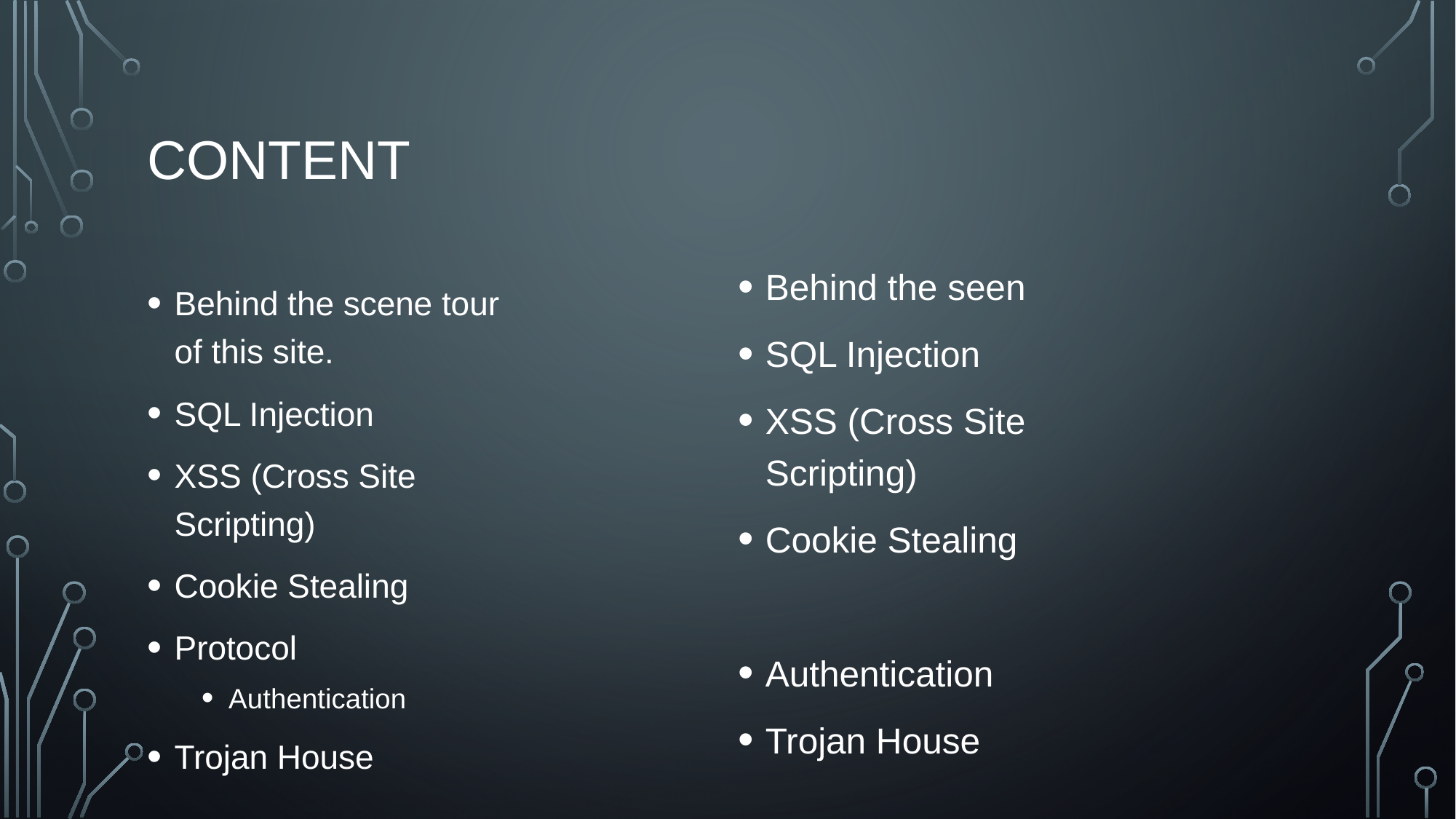

# content
Behind the seen
SQL Injection
XSS (Cross Site Scripting)
Cookie Stealing

Authentication
Trojan House
Behind the scene tour of this site.
SQL Injection
XSS (Cross Site Scripting)
Cookie Stealing
Protocol
Authentication
Trojan House